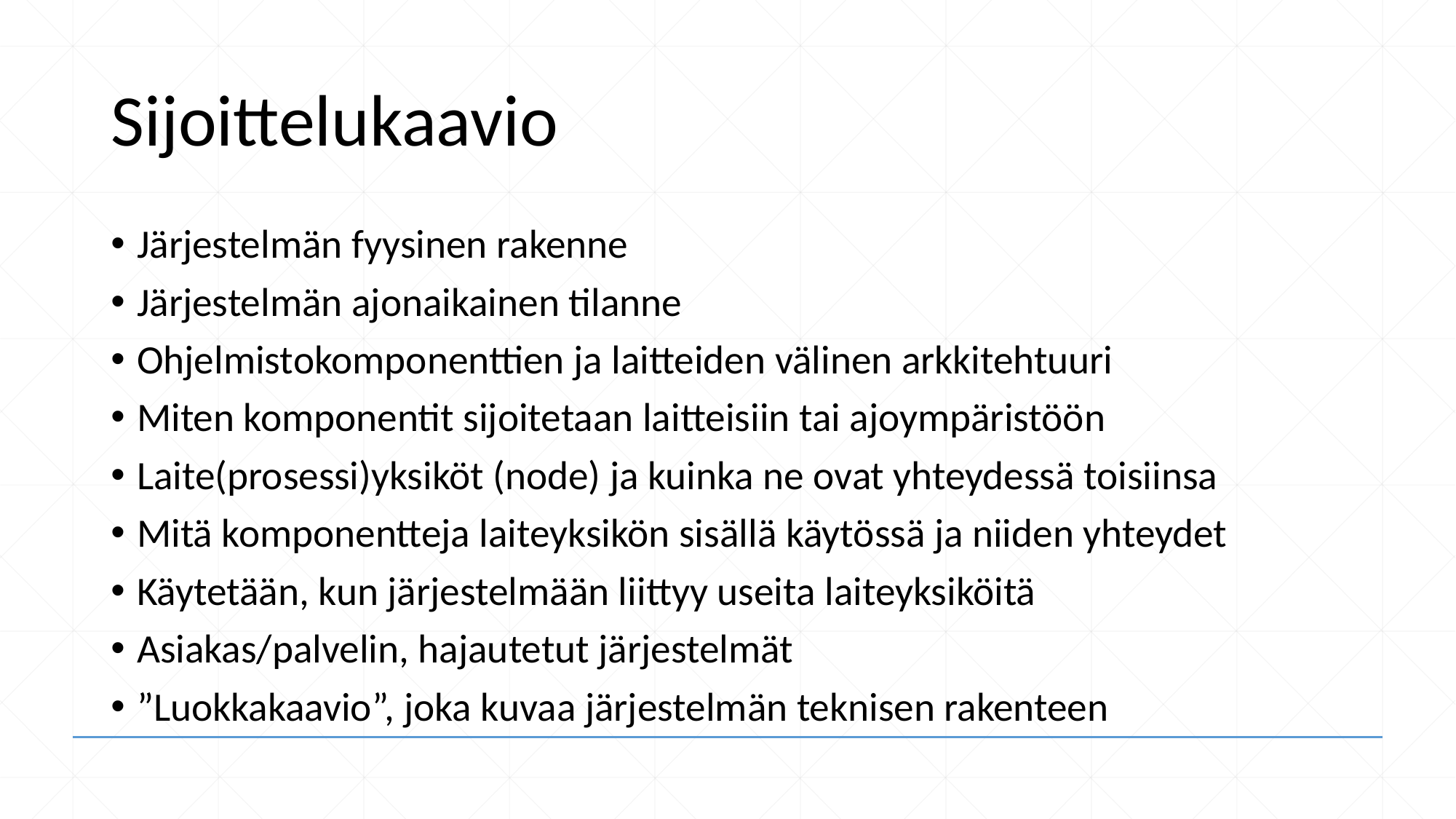

# Sijoittelukaavio
Järjestelmän fyysinen rakenne
Järjestelmän ajonaikainen tilanne
Ohjelmistokomponenttien ja laitteiden välinen arkkitehtuuri
Miten komponentit sijoitetaan laitteisiin tai ajoympäristöön
Laite(prosessi)yksiköt (node) ja kuinka ne ovat yhteydessä toisiinsa
Mitä komponentteja laiteyksikön sisällä käytössä ja niiden yhteydet
Käytetään, kun järjestelmään liittyy useita laiteyksiköitä
Asiakas/palvelin, hajautetut järjestelmät
”Luokkakaavio”, joka kuvaa järjestelmän teknisen rakenteen